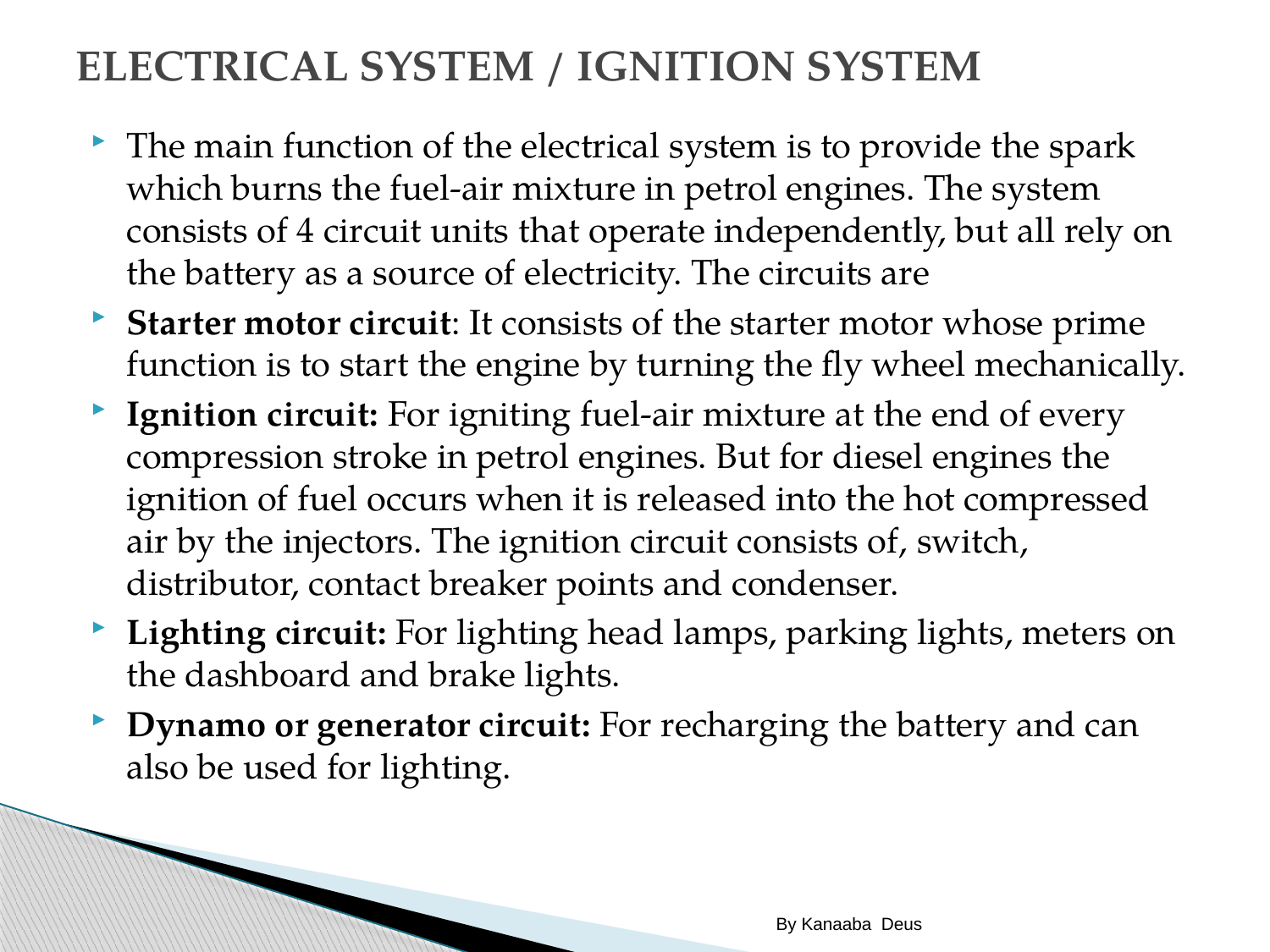

# ELECTRICAL SYSTEM / IGNITION SYSTEM
The main function of the electrical system is to provide the spark which burns the fuel-air mixture in petrol engines. The system consists of 4 circuit units that operate independently, but all rely on the battery as a source of electricity. The circuits are
Starter motor circuit: It consists of the starter motor whose prime function is to start the engine by turning the fly wheel mechanically.
Ignition circuit: For igniting fuel-air mixture at the end of every compression stroke in petrol engines. But for diesel engines the ignition of fuel occurs when it is released into the hot compressed air by the injectors. The ignition circuit consists of, switch, distributor, contact breaker points and condenser.
Lighting circuit: For lighting head lamps, parking lights, meters on the dashboard and brake lights.
Dynamo or generator circuit: For recharging the battery and can also be used for lighting.

By Kanaaba  Deus